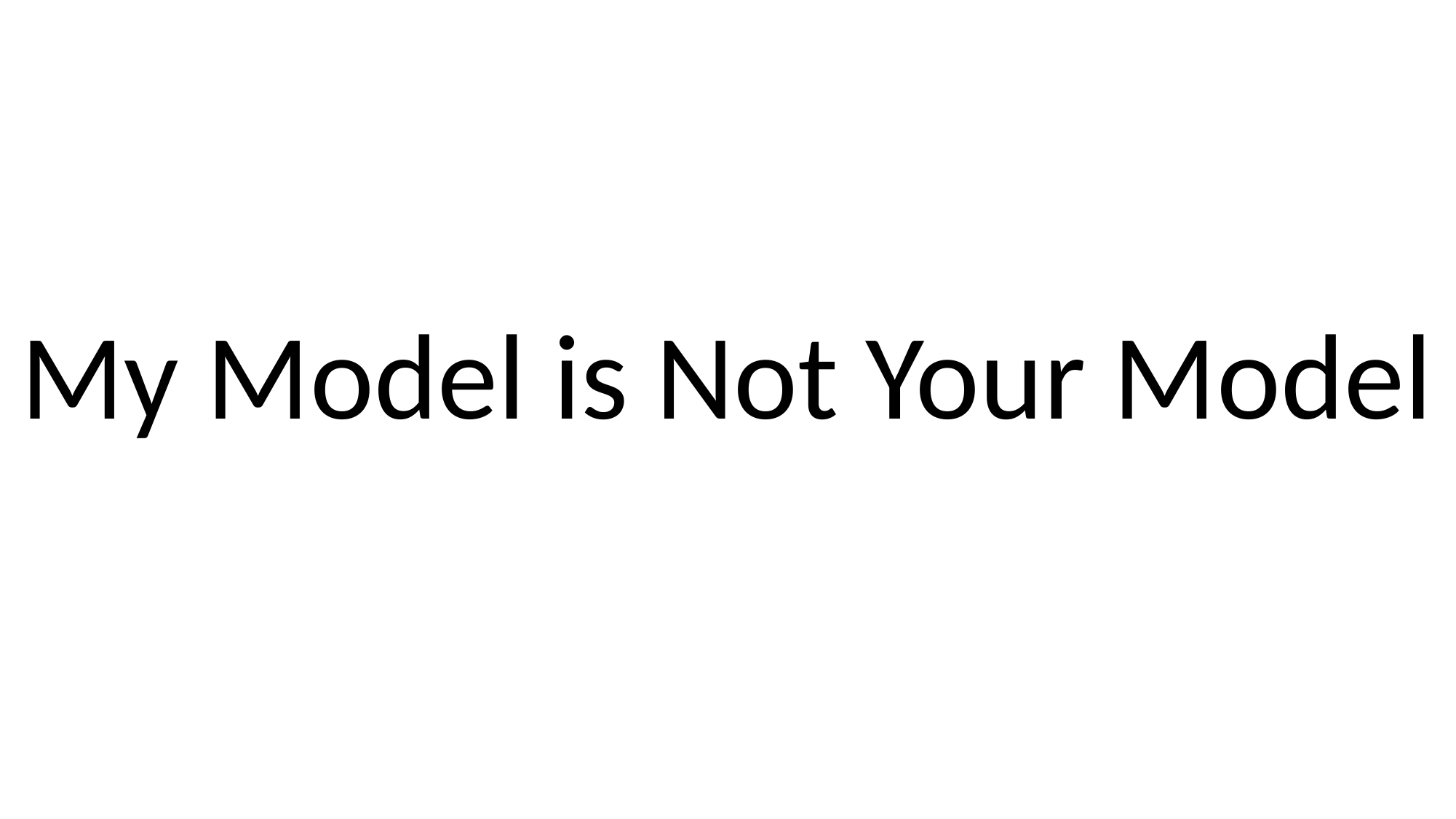

# My Model is Not Your Model